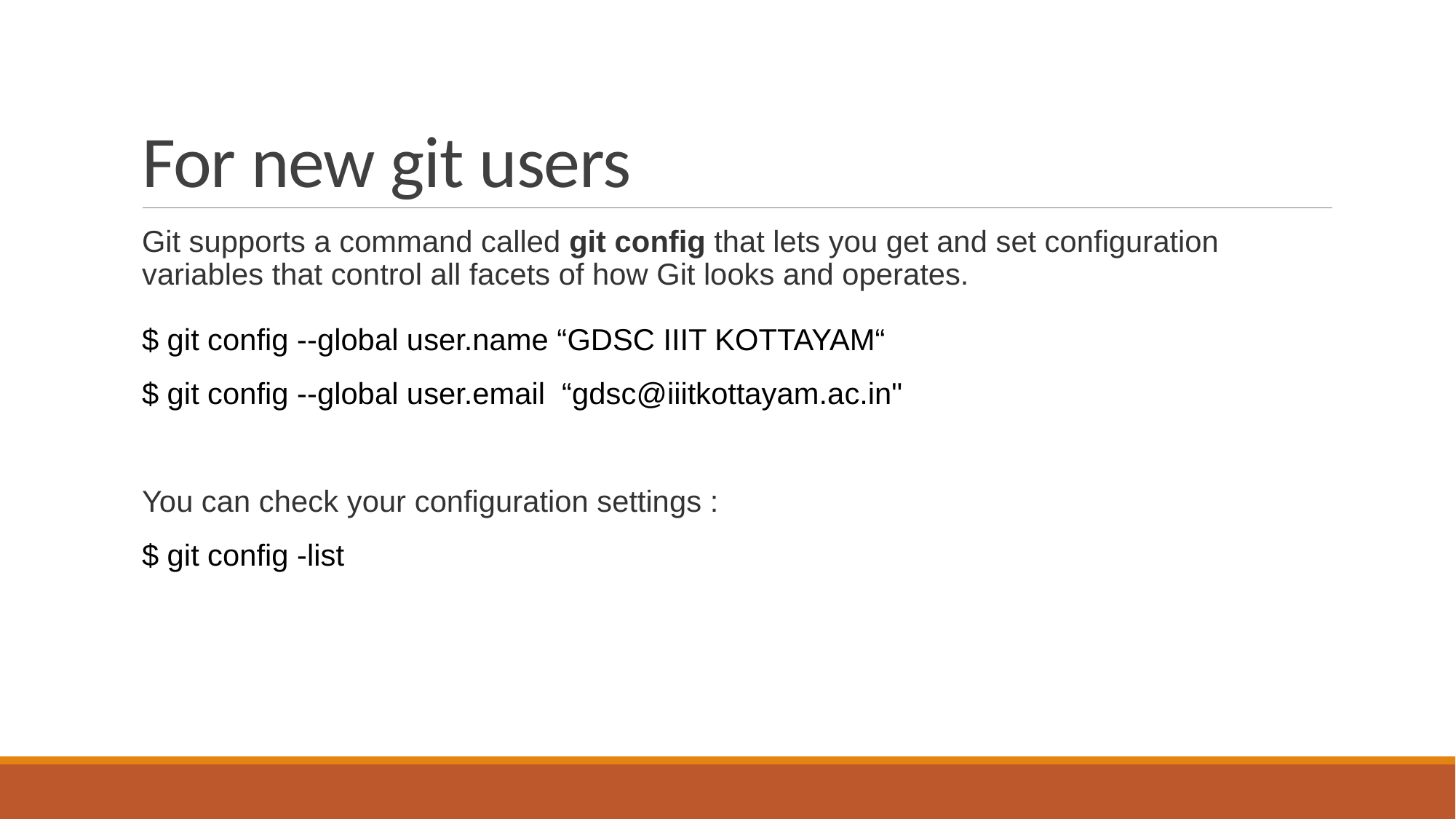

# For new git users
Git supports a command called git config that lets you get and set configuration variables that control all facets of how Git looks and operates.
$ git config --global user.name “GDSC IIIT KOTTAYAM“
$ git config --global user.email  “gdsc@iiitkottayam.ac.in"

You can check your configuration settings :
$ git config -list